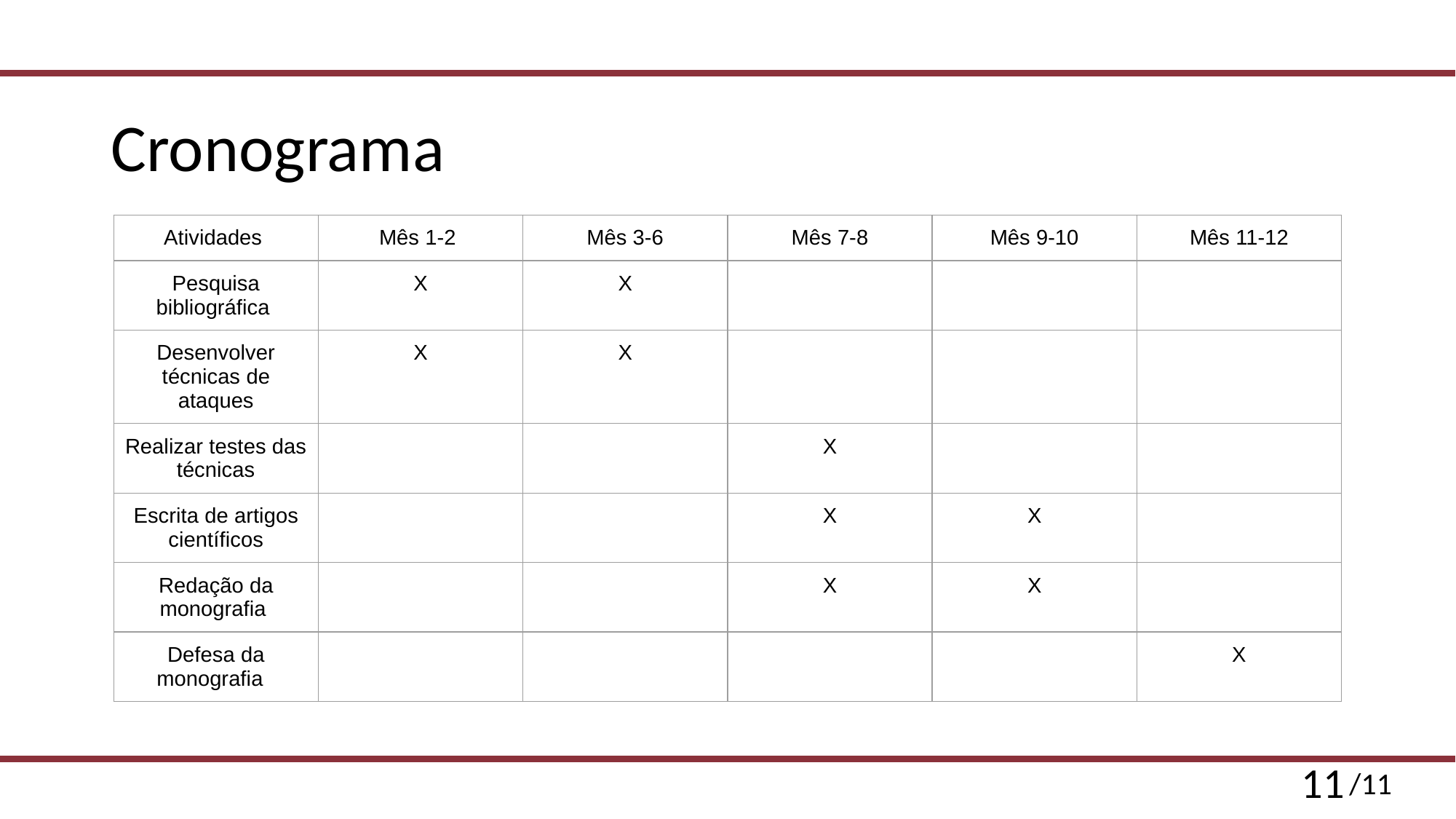

# Cronograma
| Atividades | Mês 1-2 | Mês 3-6 | Mês 7-8 | Mês 9-10 | Mês 11-12 |
| --- | --- | --- | --- | --- | --- |
| Pesquisa bibliográfica | X | X |  |  |  |
| Desenvolver técnicas de ataques | X | X |  |  |  |
| Realizar testes das técnicas |  |  | X |  |  |
| Escrita de artigos científicos |  |  | X | X |  |
| Redação da monografia |  |  | X | X |  |
| Defesa da monografia |  |  |  |  | X |
11